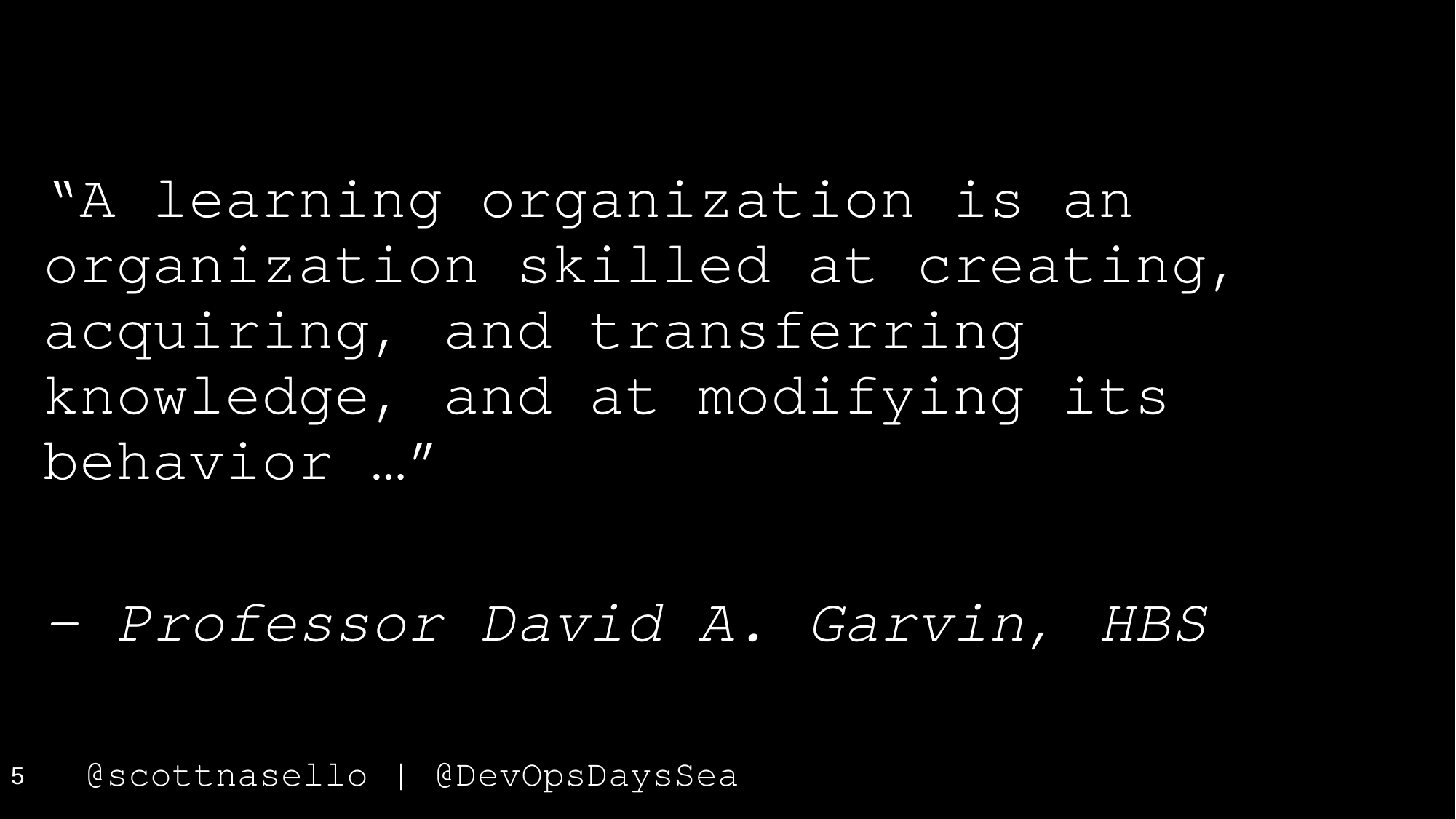

“A learning organization is an organization skilled at creating, acquiring, and transferring knowledge, and at modifying its behavior …”

- Professor David A. Garvin, HBS
5